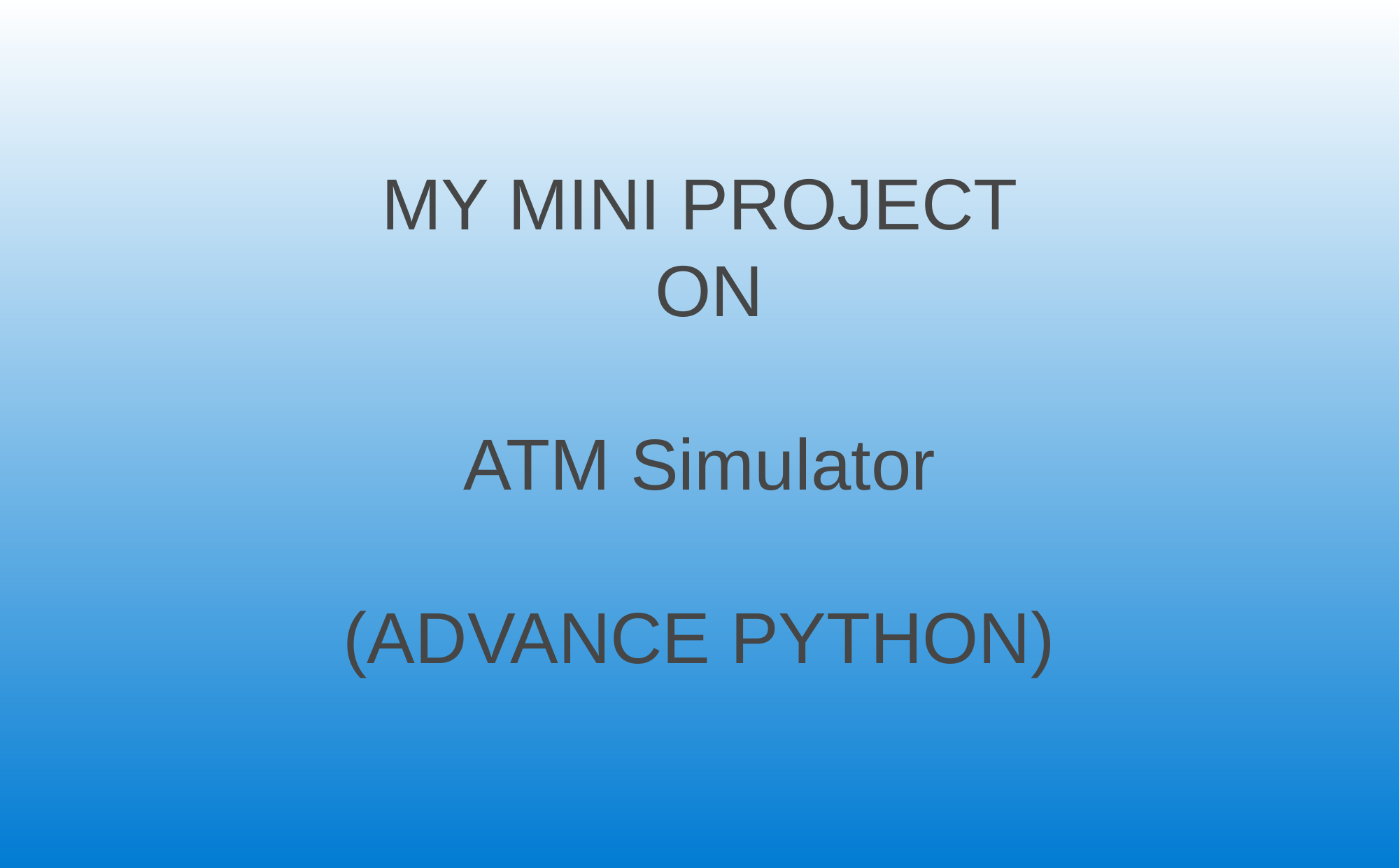

# MY MINI PROJECT ON ATM Simulator (ADVANCE PYTHON)